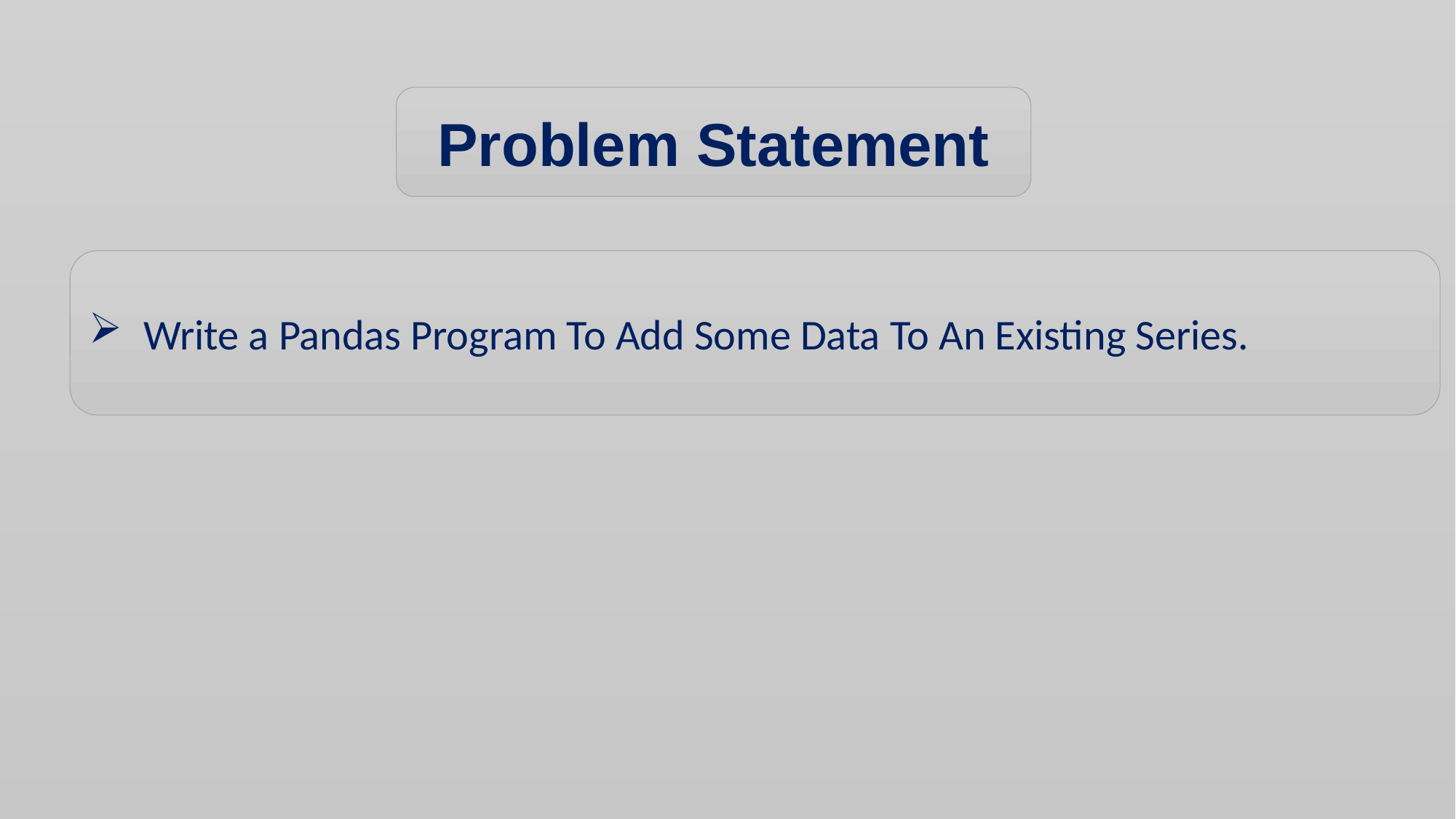

Problem Statement
Write a Pandas Program To Add Some Data To An Existing Series.